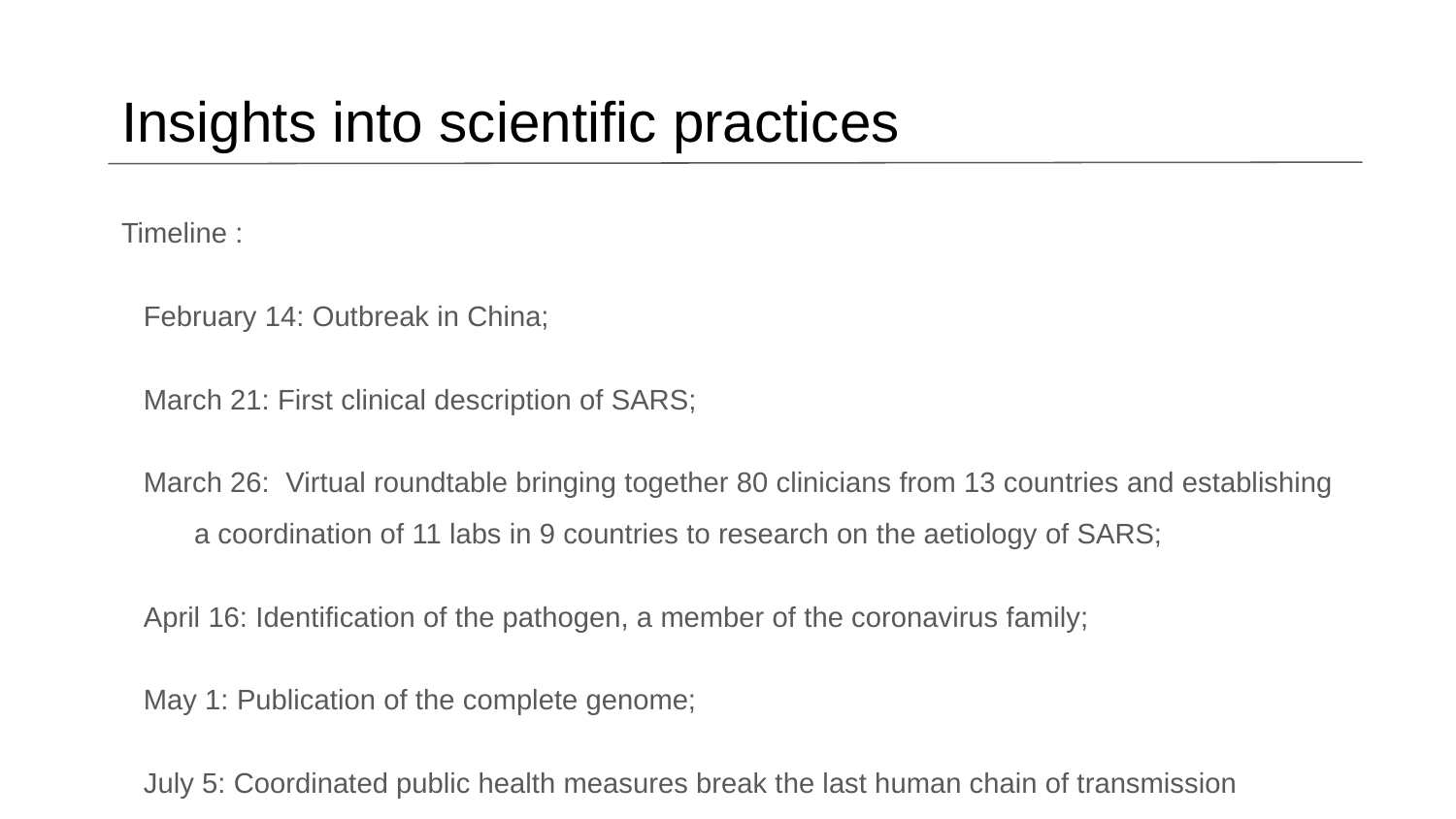

# Insights into scientific practices
Timeline :
February 14: Outbreak in China;
March 21: First clinical description of SARS;
March 26:  Virtual roundtable bringing together 80 clinicians from 13 countries and establishing a coordination of 11 labs in 9 countries to research on the aetiology of SARS;
April 16: Identification of the pathogen, a member of the coronavirus family;
May 1: Publication of the complete genome;
July 5: Coordinated public health measures break the last human chain of transmission signaling the end of the pandemy.